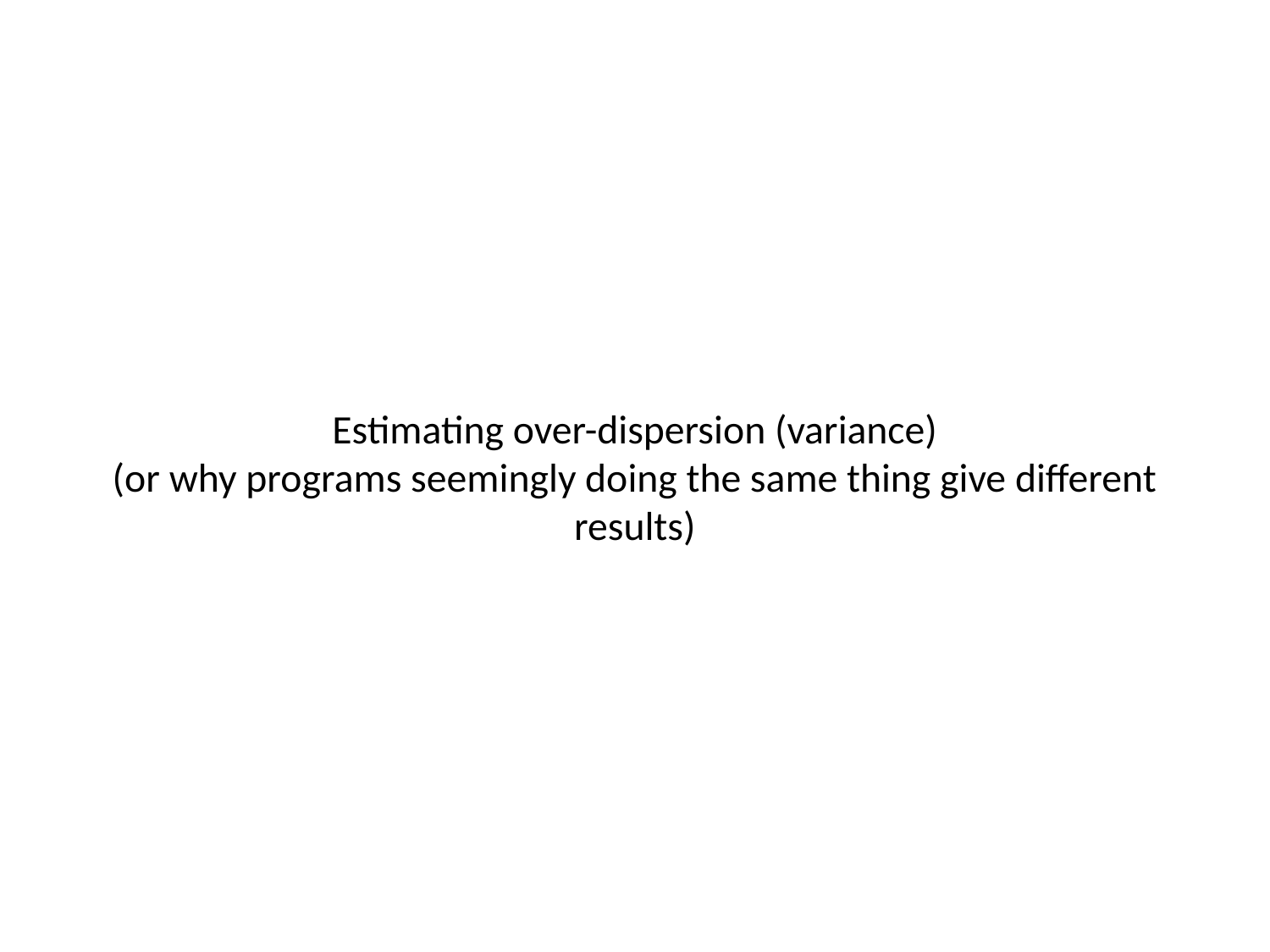

# Estimating over-dispersion (variance) (or why programs seemingly doing the same thing give different results)